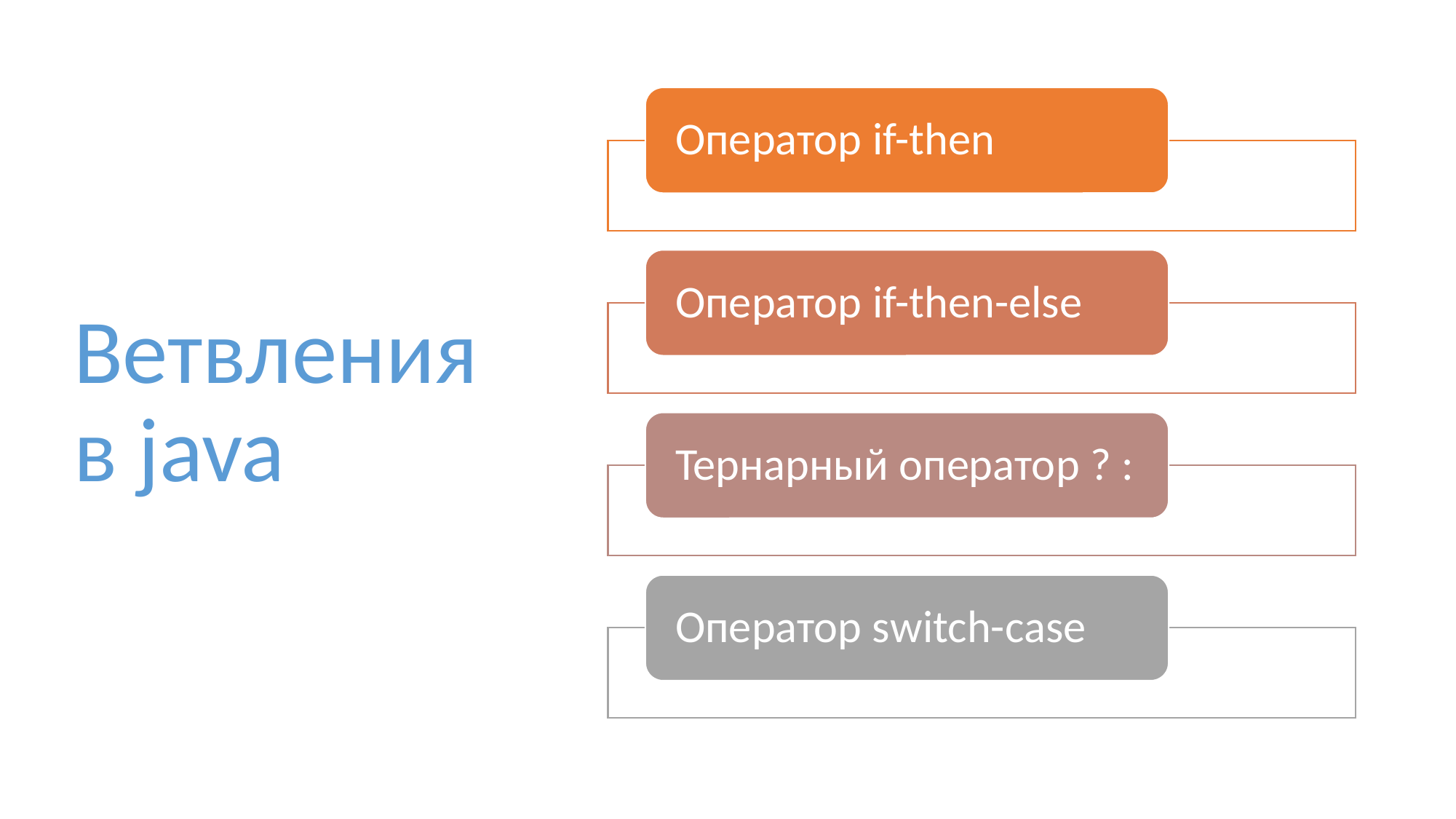

# Ветвления в java
Оператор if-then
Оператор if-then-else
Тернарный оператор ? :
Оператор switch-case